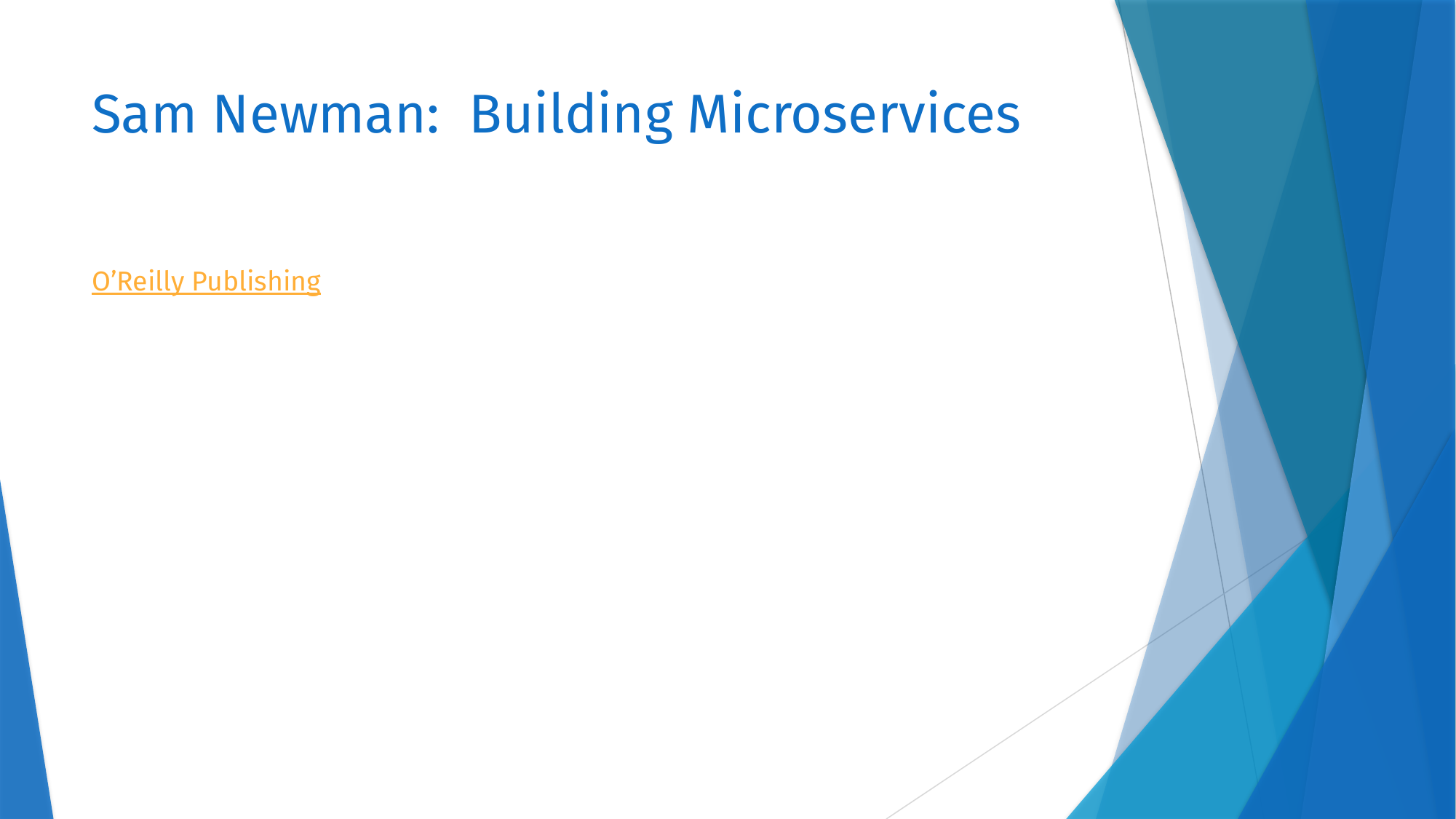

# Sam Newman:  Building Microservices
O’Reilly Publishing